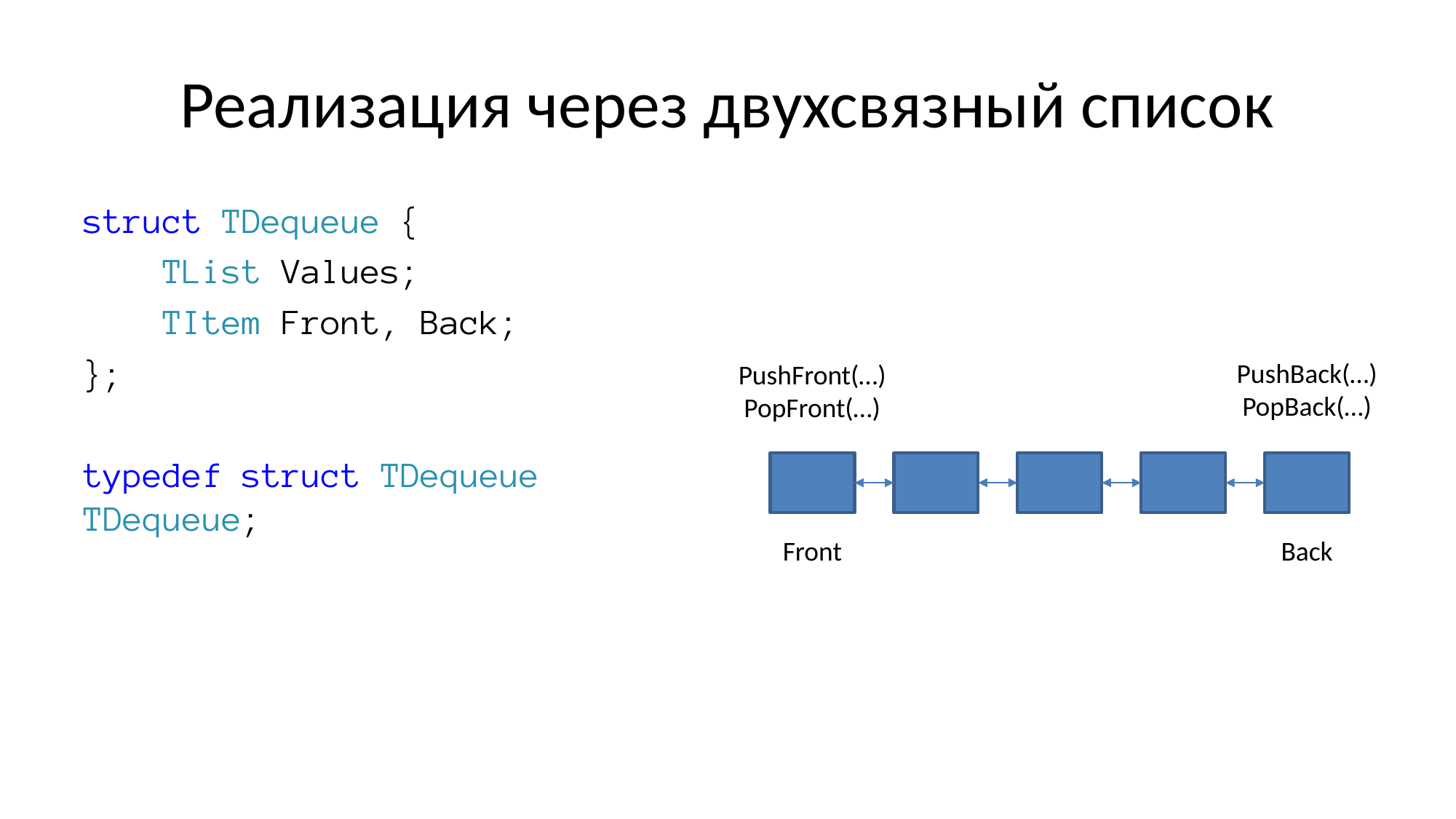

# Реализация через двухсвязный список
struct TDequeue {
    TList Values;
    TItem Front, Back;
};

typedef struct TDequeue TDequeue;

PushBack(…)
PopBack(…)
PushFront(…)
PopFront(…)

Front
Back